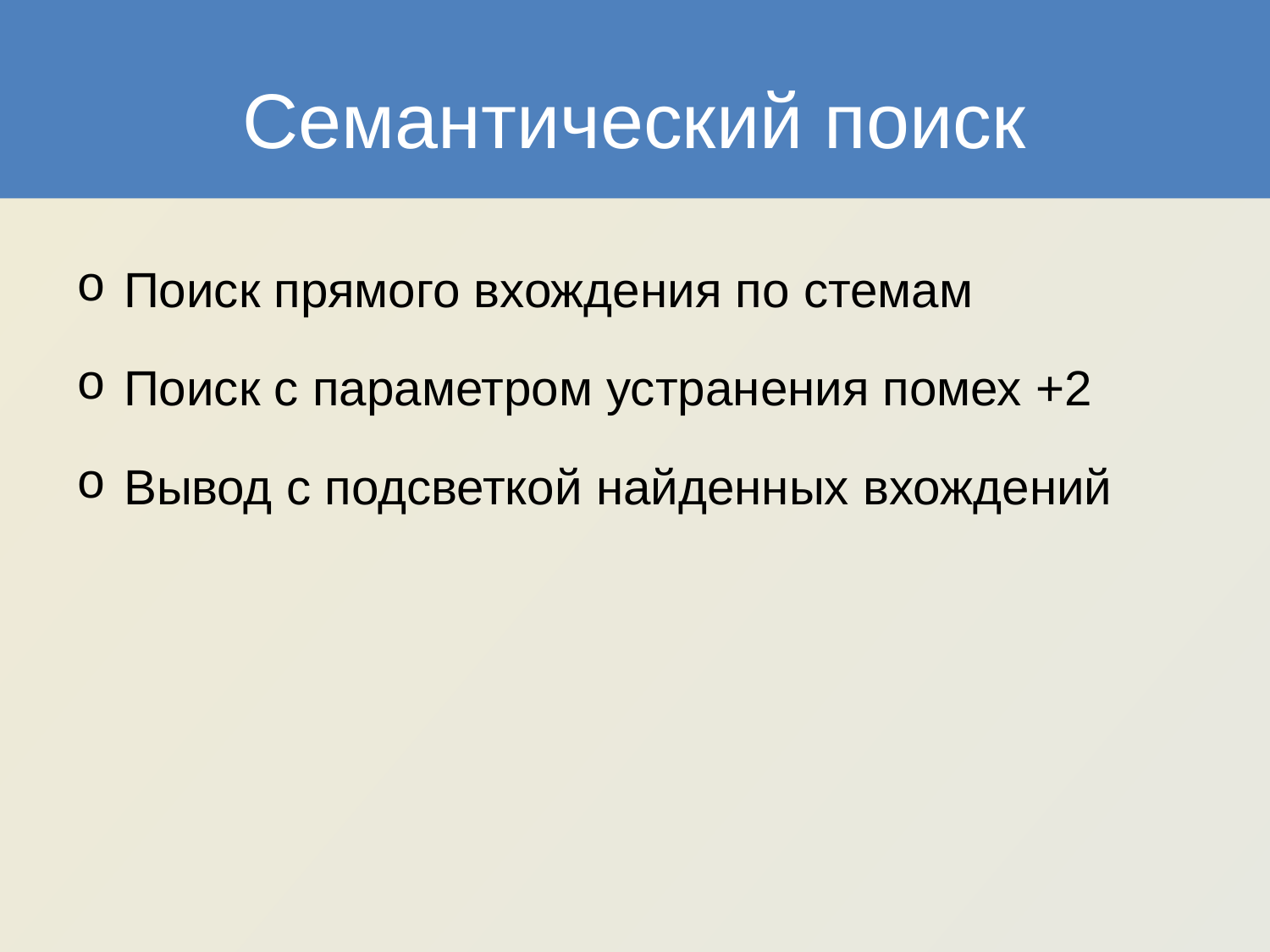

# Семантический поиск
Поиск прямого вхождения по стемам
Поиск с параметром устранения помех +2
Вывод с подсветкой найденных вхождений